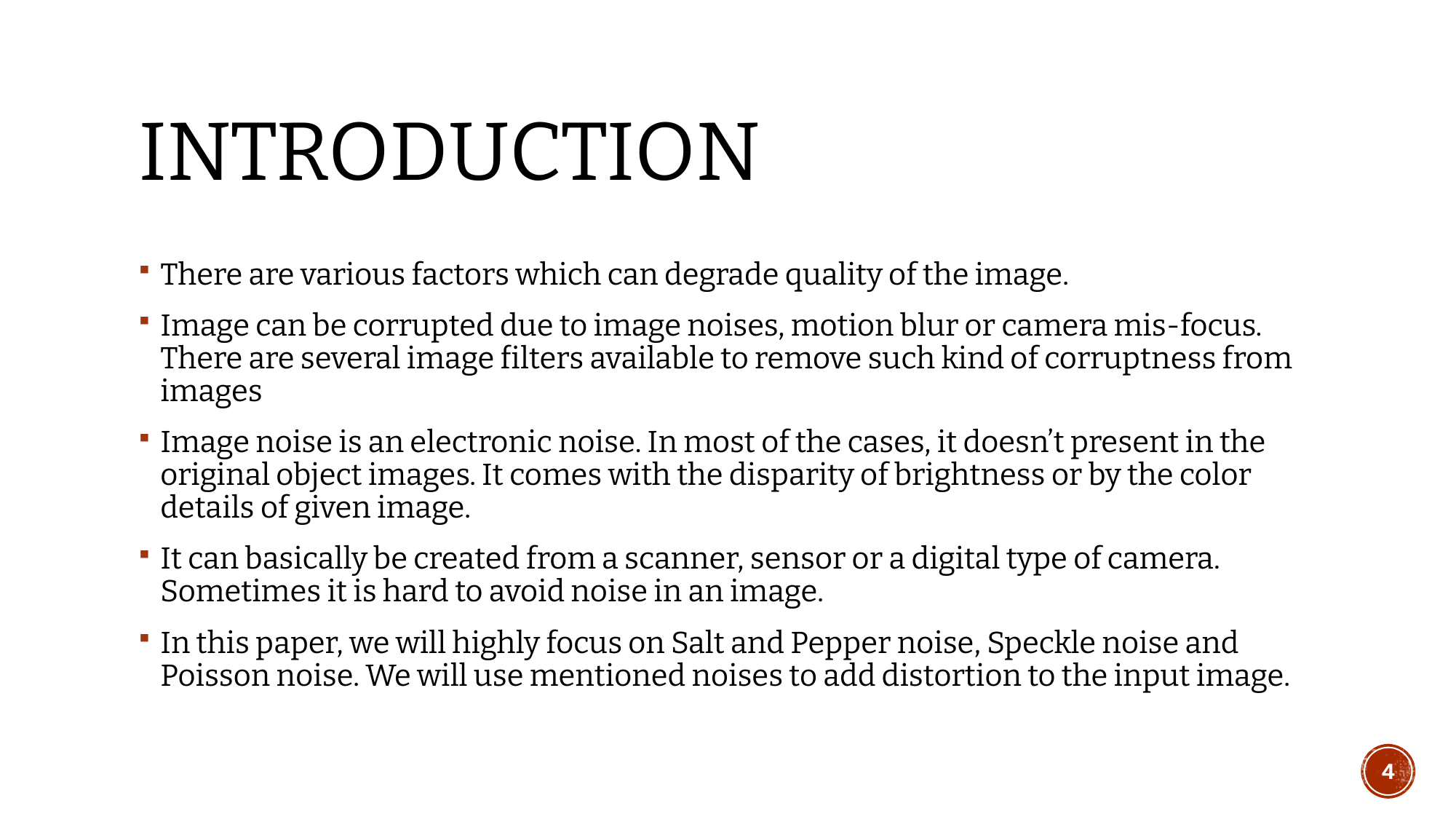

# Introduction
There are various factors which can degrade quality of the image.
Image can be corrupted due to image noises, motion blur or camera mis-focus. There are several image filters available to remove such kind of corruptness from images
Image noise is an electronic noise. In most of the cases, it doesn’t present in the original object images. It comes with the disparity of brightness or by the color details of given image.
It can basically be created from a scanner, sensor or a digital type of camera. Sometimes it is hard to avoid noise in an image.
In this paper, we will highly focus on Salt and Pepper noise, Speckle noise and Poisson noise. We will use mentioned noises to add distortion to the input image.

4